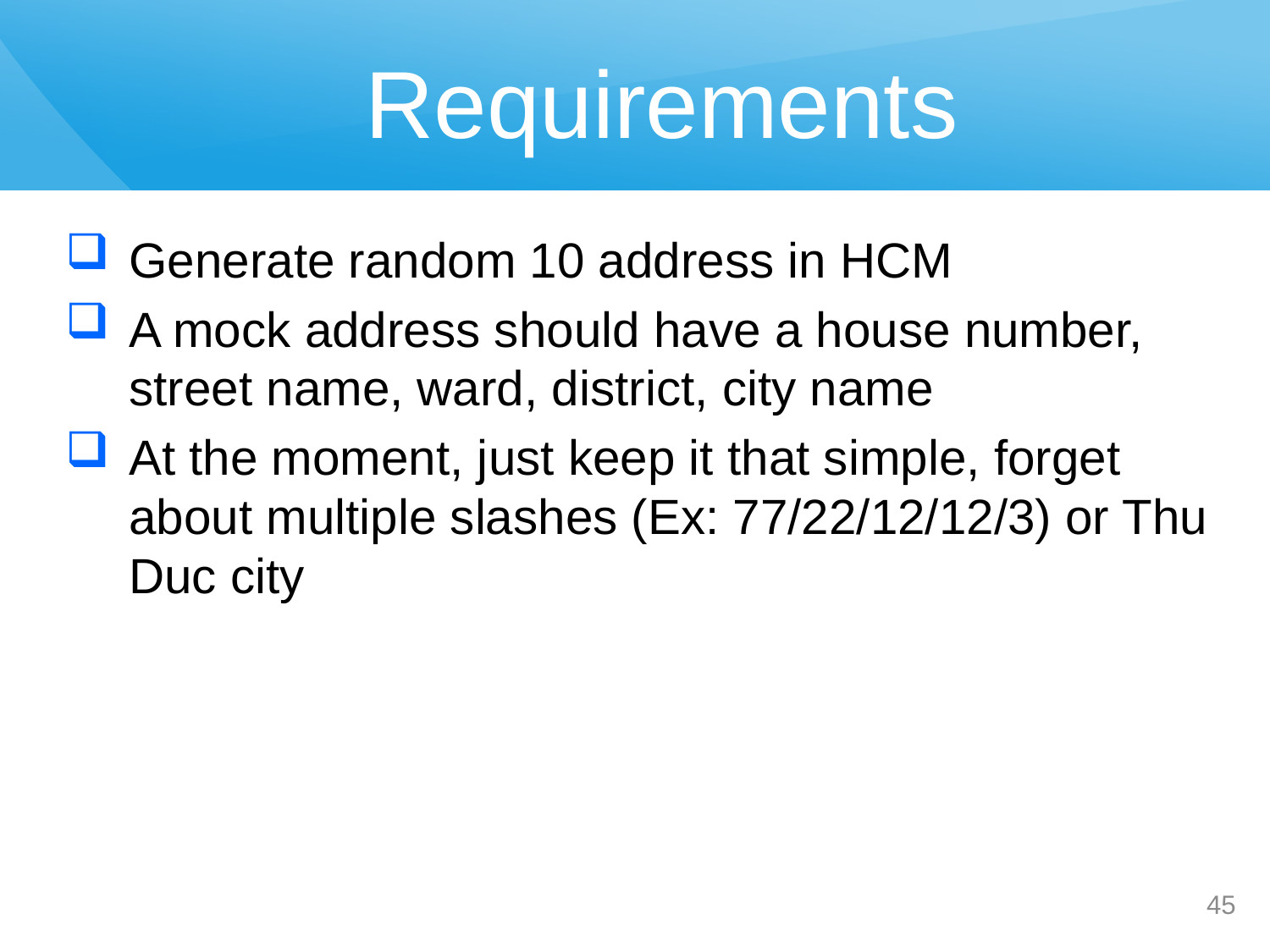

# Requirements
Generate random 10 address in HCM
A mock address should have a house number, street name, ward, district, city name
At the moment, just keep it that simple, forget about multiple slashes (Ex: 77/22/12/12/3) or Thu Duc city
45